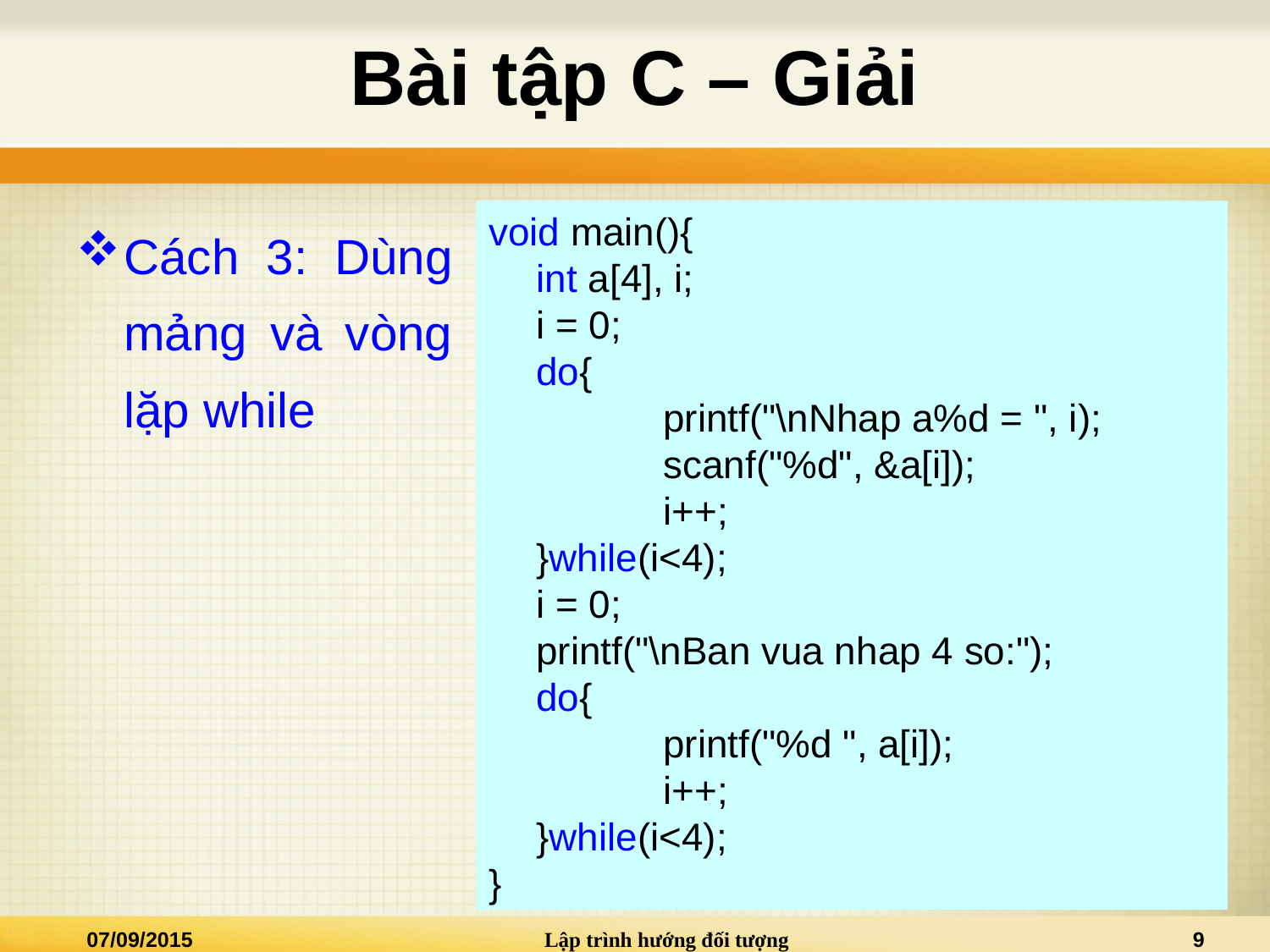

# Bài tập C – Giải
Cách 3: Dùng mảng và vòng lặp while
void main(){
	int a[4], i;
	i = 0;
	do{
		printf("\nNhap a%d = ", i);
		scanf("%d", &a[i]);
		i++;
	}while(i<4);
	i = 0;
	printf("\nBan vua nhap 4 so:");
	do{
		printf("%d ", a[i]);
		i++;
	}while(i<4);
}
07/09/2015
Lập trình hướng đối tượng
9